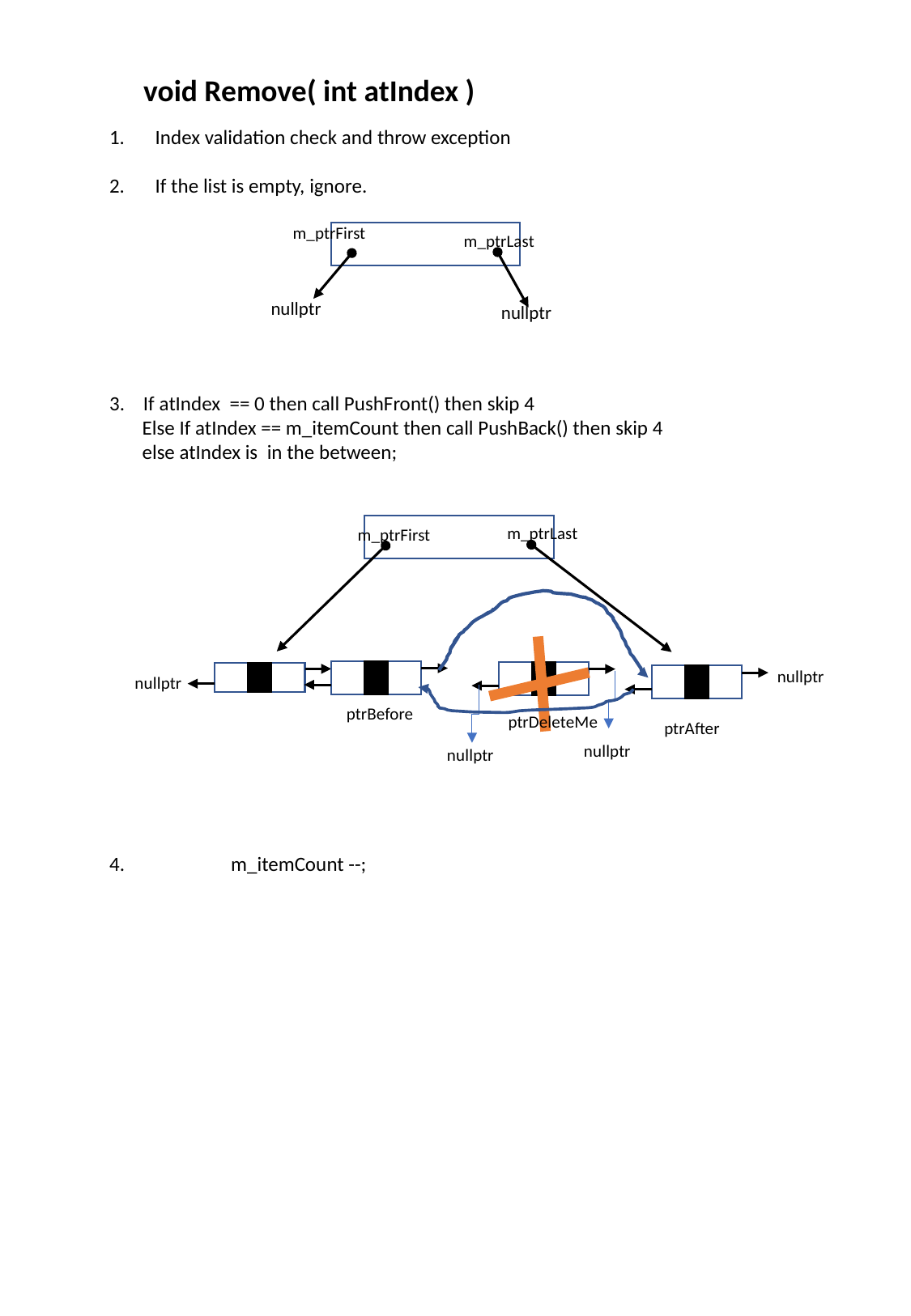

void Remove( int atIndex )
Index validation check and throw exception

If the list is empty, ignore.

3.    If atIndex  == 0 then call PushFront() then skip 4
       Else If atIndex == m_itemCount then call PushBack() then skip 4
       else atIndex is  in the between;

4.	m_itemCount --;
m_ptrFirst

m_ptrLast
nullptr
nullptr

m_ptrLast
m_ptrFirst

nullptr

nullptr

ptrBefore
ptrDeleteMe
ptrAfter
nullptr
nullptr